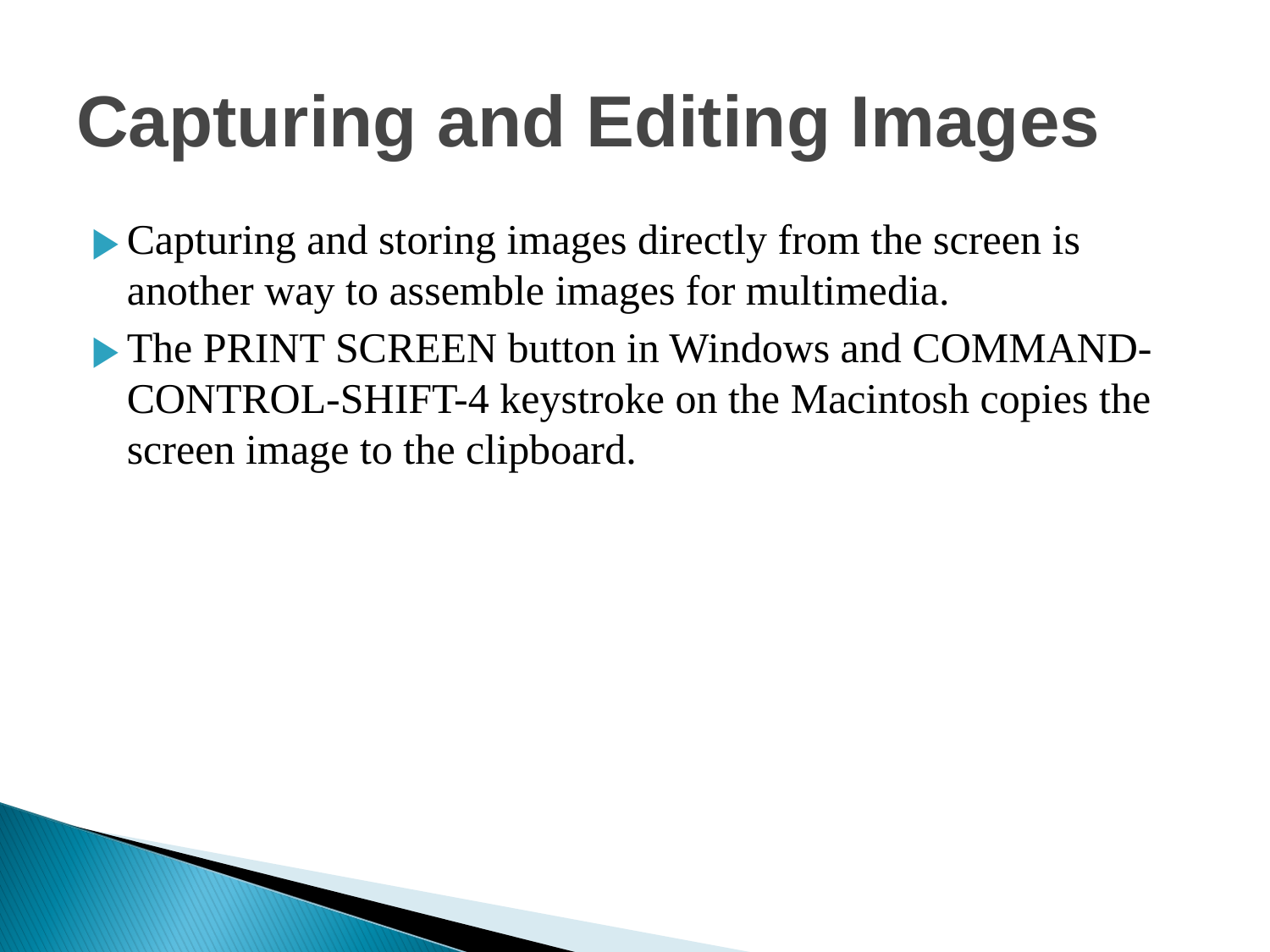

Capturing and Editing Images
Capturing and storing images directly from the screen is another way to assemble images for multimedia.
The PRINT SCREEN button in Windows and COMMAND-CONTROL-SHIFT-4 keystroke on the Macintosh copies the screen image to the clipboard.